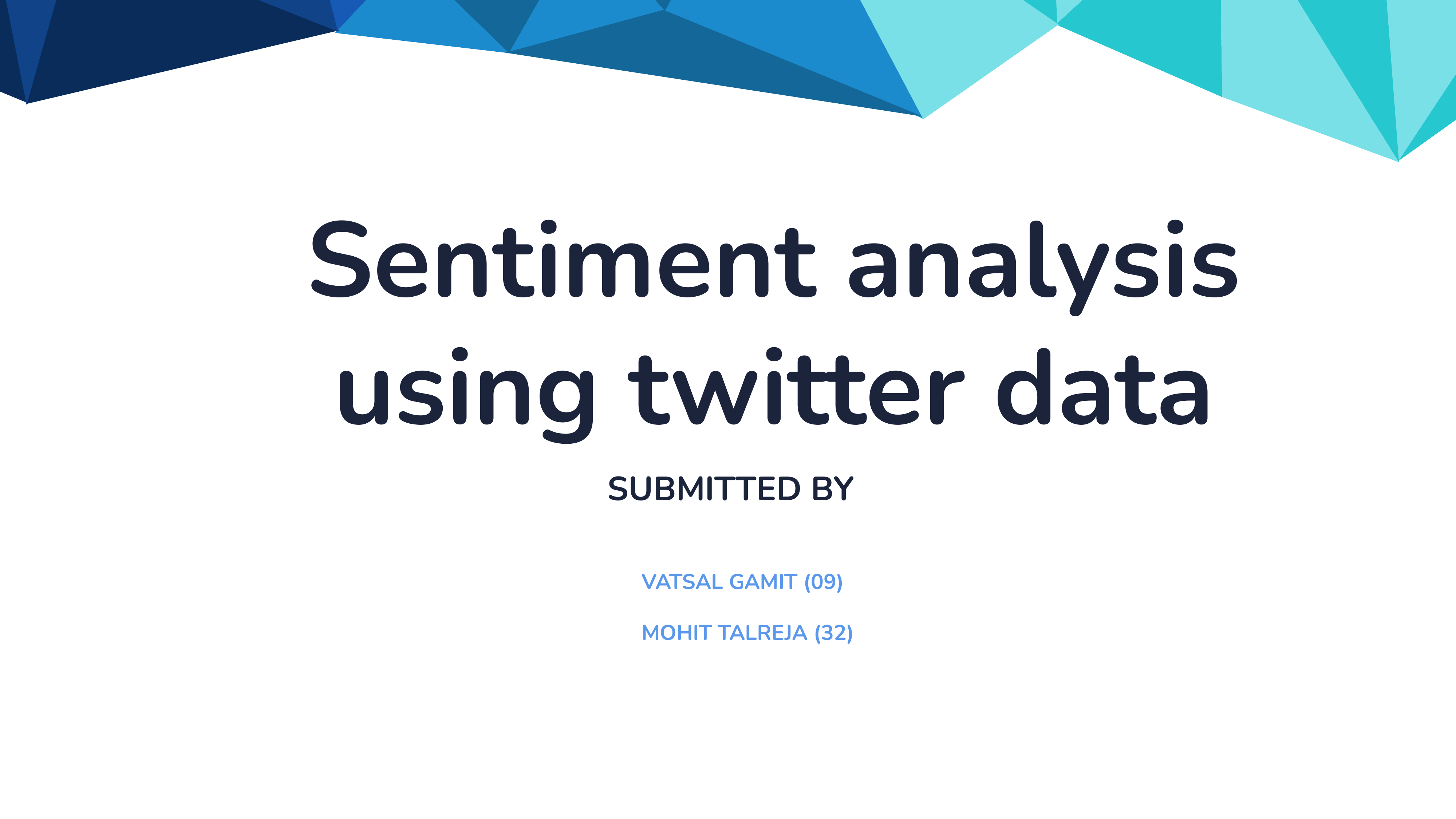

Sentiment analysis using twitter data
SUBMITTED BY

VATSAL GAMIT (09)

MOHIT TALREJA (32)